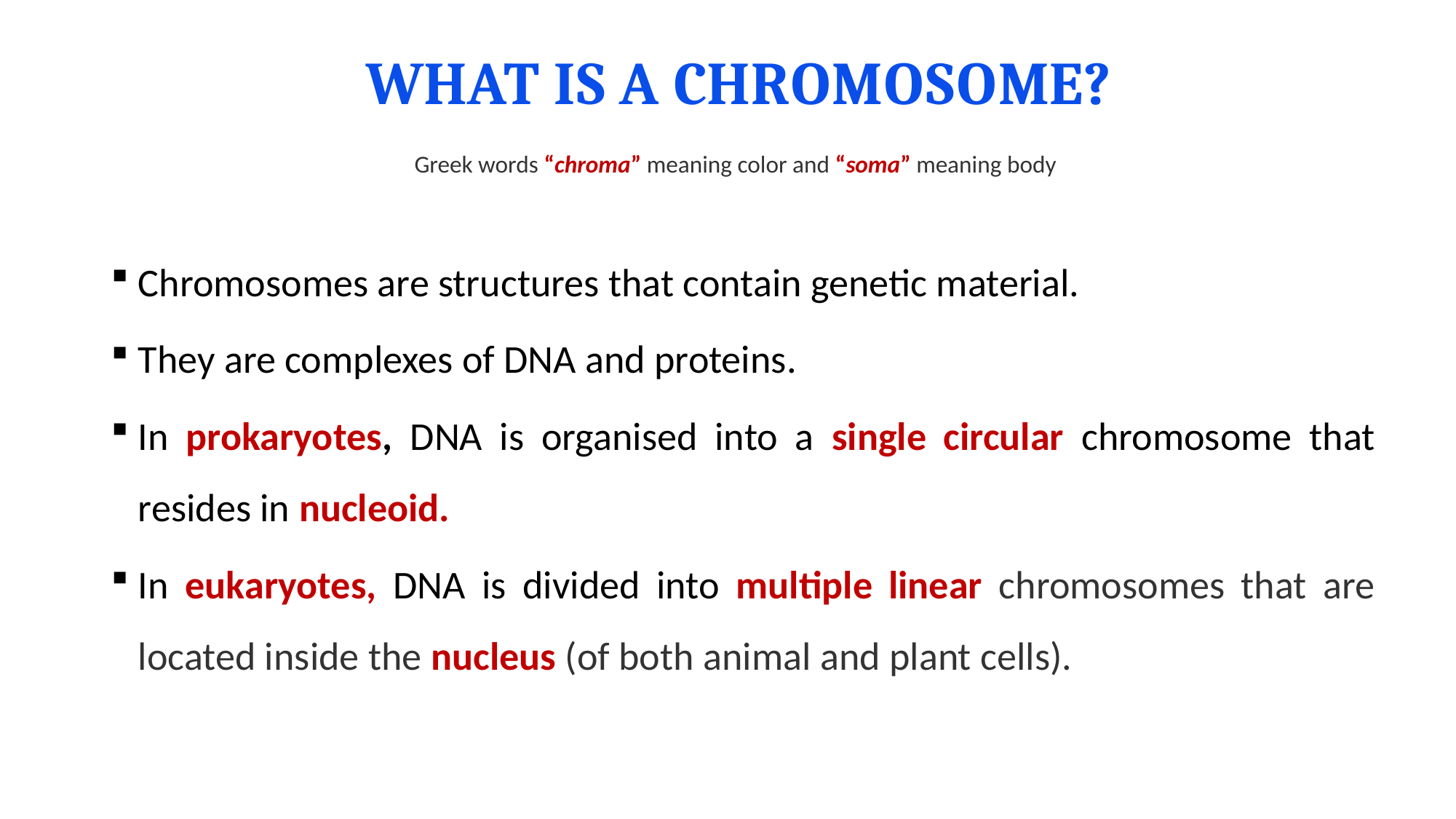

# WHAT IS A CHROMOSOME?
Greek words “chroma” meaning color and “soma” meaning body
Chromosomes are structures that contain genetic material.
They are complexes of DNA and proteins.
In prokaryotes, DNA is organised into a single circular chromosome that resides in nucleoid.
In eukaryotes, DNA is divided into multiple linear chromosomes that are located inside the nucleus (of both animal and plant cells).
2